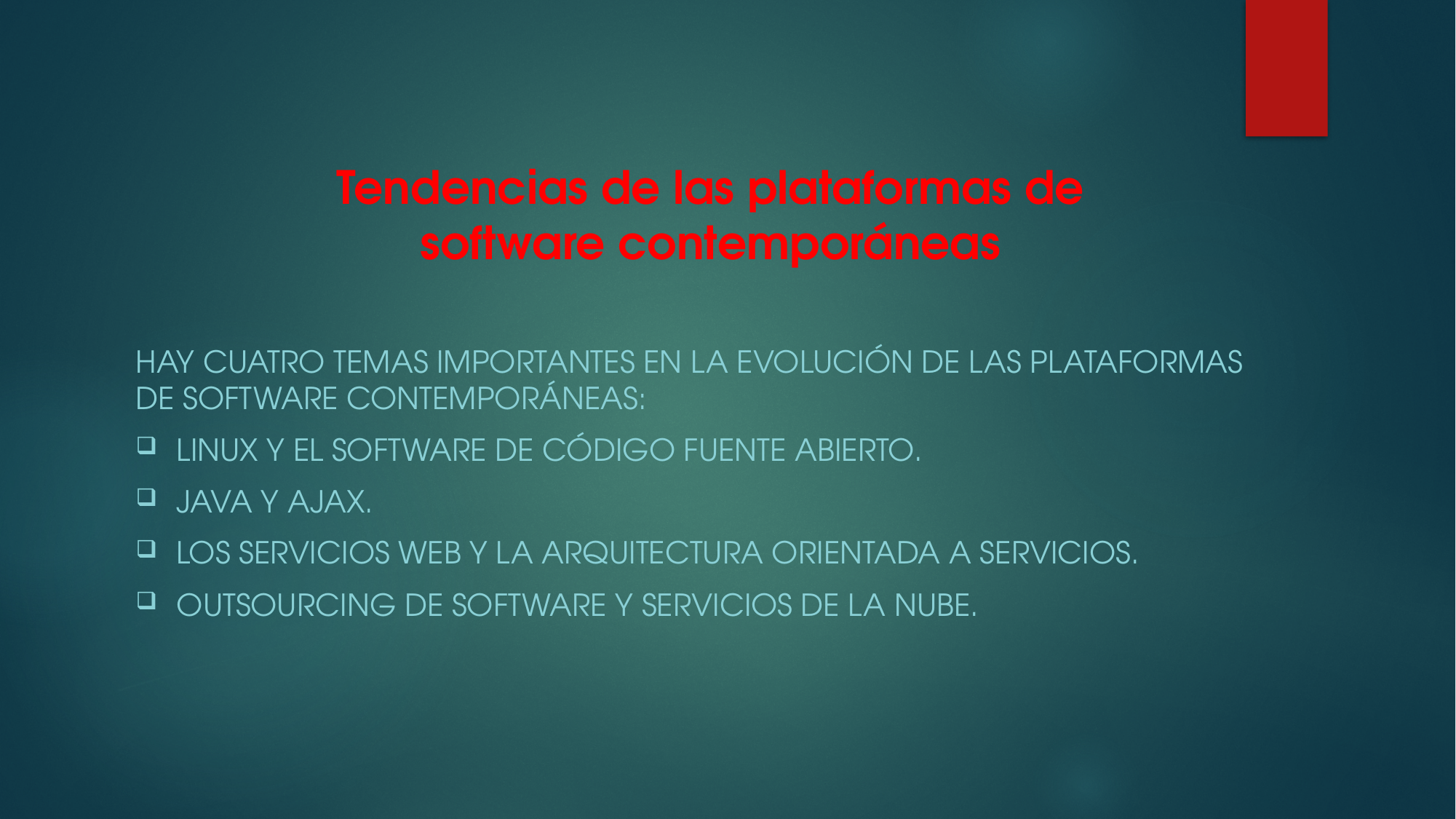

# Tendencias de las plataformas de software contemporáneas
Hay cuatro temas importantes en la evolución de las plataformas de software contemporáneas:
Linux y el software de código fuente abierto.
Java y Ajax.
Los servicios web y la arquitectura orientada a servicios.
Outsourcing de software y servicios de la nube.